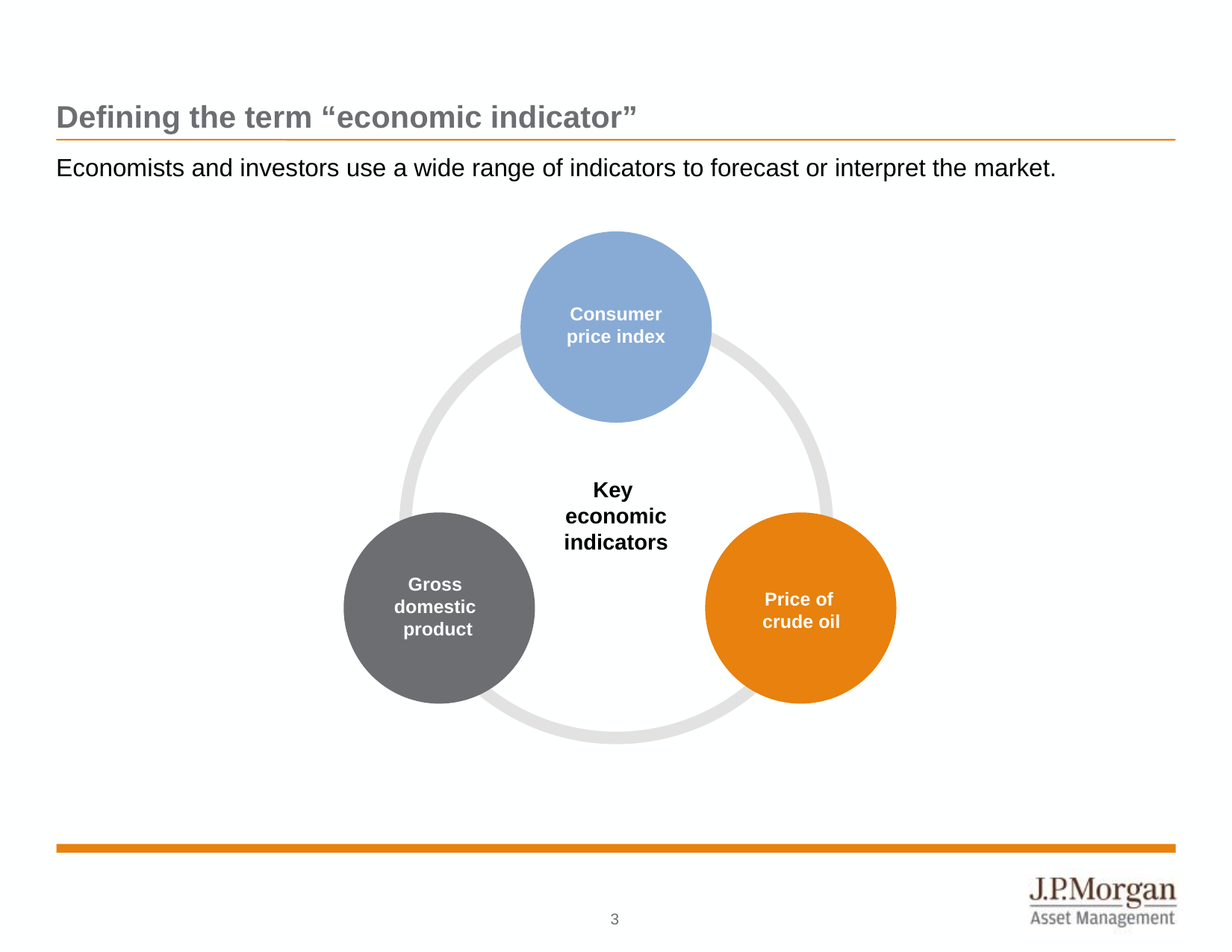

# Defining the term “economic indicator”
Economists and investors use a wide range of indicators to forecast or interpret the market.

Consumer price index

Key
economic indicators

Gross
domestic
product
Price of
crude oil

3